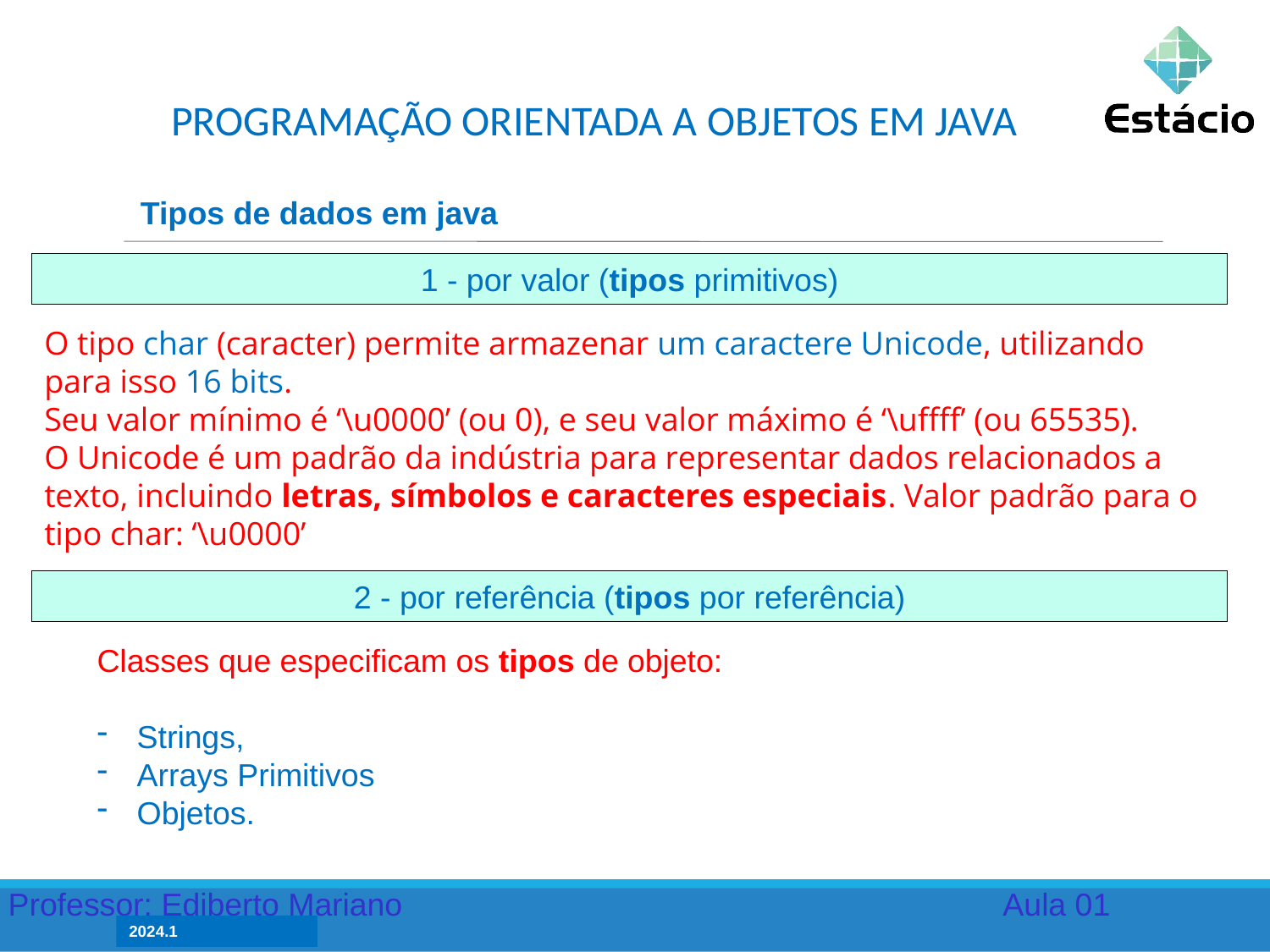

PROGRAMAÇÃO ORIENTADA A OBJETOS EM JAVA
Tipos de dados em java
1 - por valor (tipos primitivos)
O tipo char (caracter) permite armazenar um caractere Unicode, utilizando para isso 16 bits.
Seu valor mínimo é ‘\u0000’ (ou 0), e seu valor máximo é ‘\uffff’ (ou 65535).
O Unicode é um padrão da indústria para representar dados relacionados a texto, incluindo letras, símbolos e caracteres especiais. Valor padrão para o tipo char: ‘\u0000’
2 - por referência (tipos por referência)
Classes que especificam os tipos de objeto:

Strings,
Arrays Primitivos
Objetos.